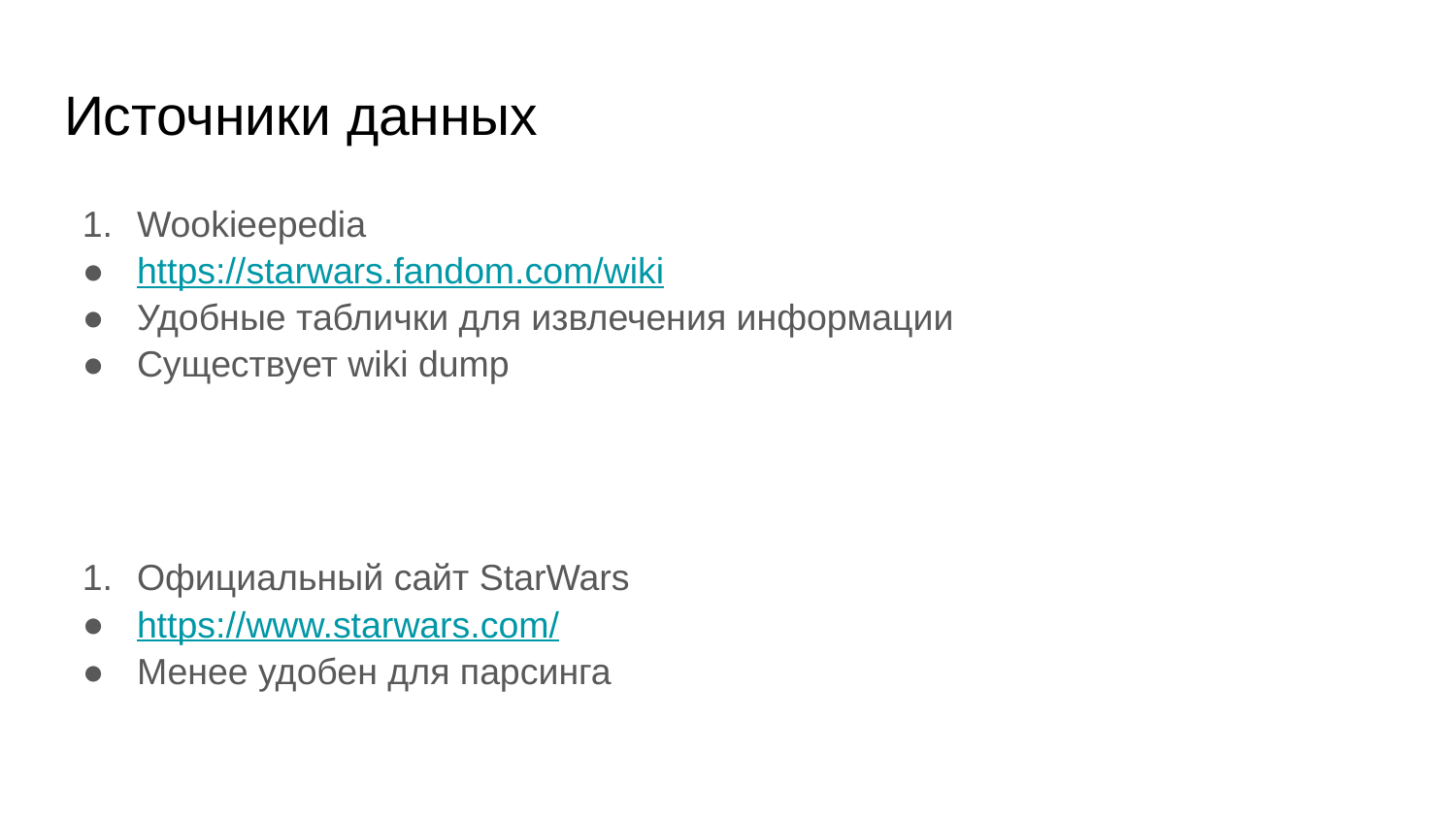

# Источники данных
Wookieepedia
https://starwars.fandom.com/wiki
Удобные таблички для извлечения информации
Существует wiki dump

Официальный сайт StarWars
https://www.starwars.com/
Менее удобен для парсинга